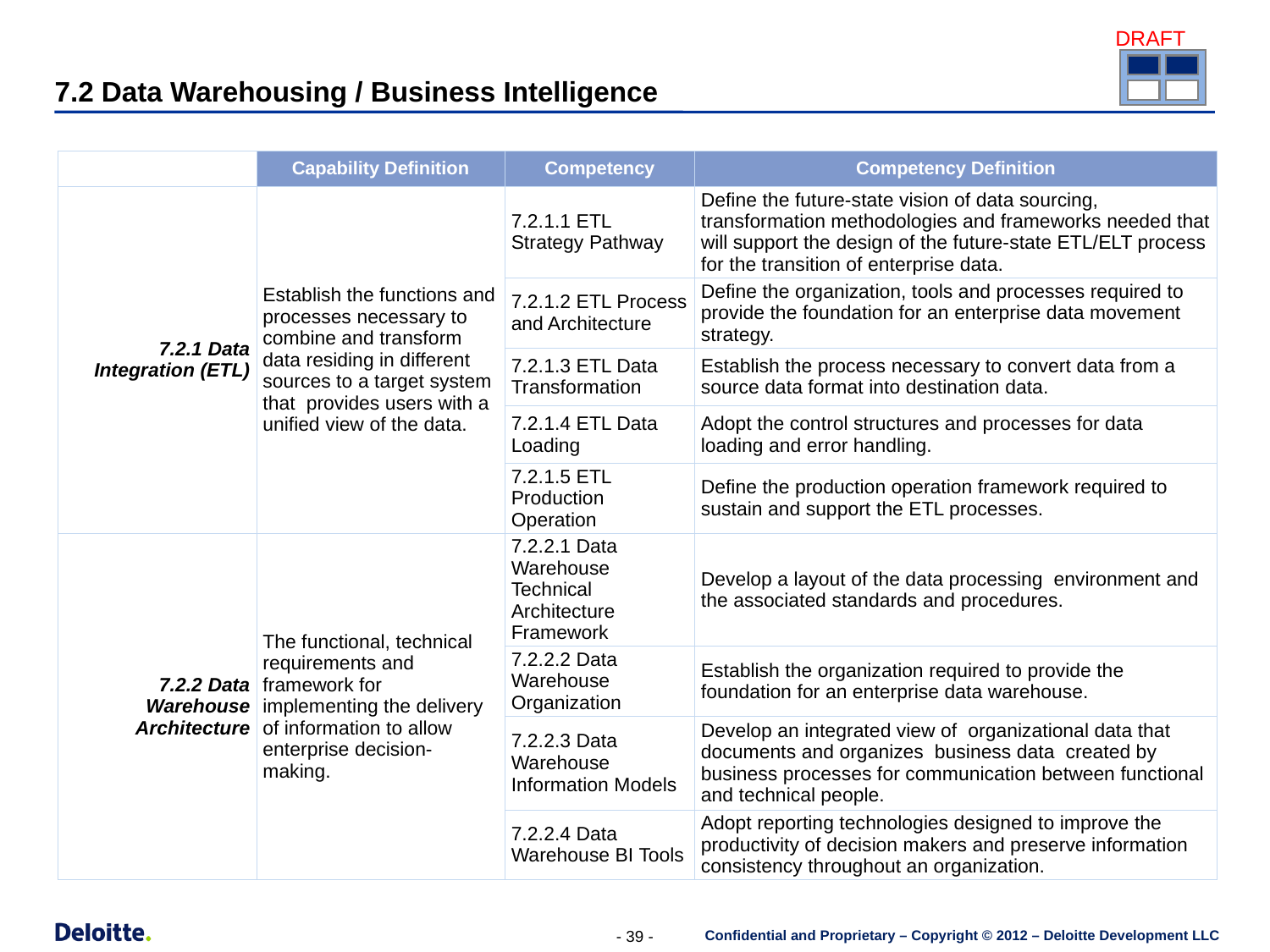

7.2 Data Warehousing / Business Intelligence
|  | Capability Definition | Competency | Competency Definition |
| --- | --- | --- | --- |
| 7.2.1 Data Integration (ETL) | Establish the functions and processes necessary to combine and transform data residing in different sources to a target system that provides users with a unified view of the data. | 7.2.1.1 ETL Strategy Pathway | Define the future-state vision of data sourcing, transformation methodologies and frameworks needed that will support the design of the future-state ETL/ELT process for the transition of enterprise data. |
|  |  | 7.2.1.2 ETL Process and Architecture | Define the organization, tools and processes required to provide the foundation for an enterprise data movement strategy. |
|  |  | 7.2.1.3 ETL Data Transformation | Establish the process necessary to convert data from a source data format into destination data. |
|  |  | 7.2.1.4 ETL Data Loading | Adopt the control structures and processes for data loading and error handling. |
|  |  | 7.2.1.5 ETL Production Operation | Define the production operation framework required to sustain and support the ETL processes. |
| 7.2.2 Data Warehouse Architecture | The functional, technical requirements and framework for implementing the delivery of information to allow enterprise decision-making. | 7.2.2.1 Data Warehouse Technical Architecture Framework | Develop a layout of the data processing environment and the associated standards and procedures. |
|  |  | 7.2.2.2 Data Warehouse Organization | Establish the organization required to provide the foundation for an enterprise data warehouse. |
|  |  | 7.2.2.3 Data Warehouse Information Models | Develop an integrated view of organizational data that documents and organizes business data created by business processes for communication between functional and technical people. |
|  |  | 7.2.2.4 Data Warehouse BI Tools | Adopt reporting technologies designed to improve the productivity of decision makers and preserve information consistency throughout an organization. |